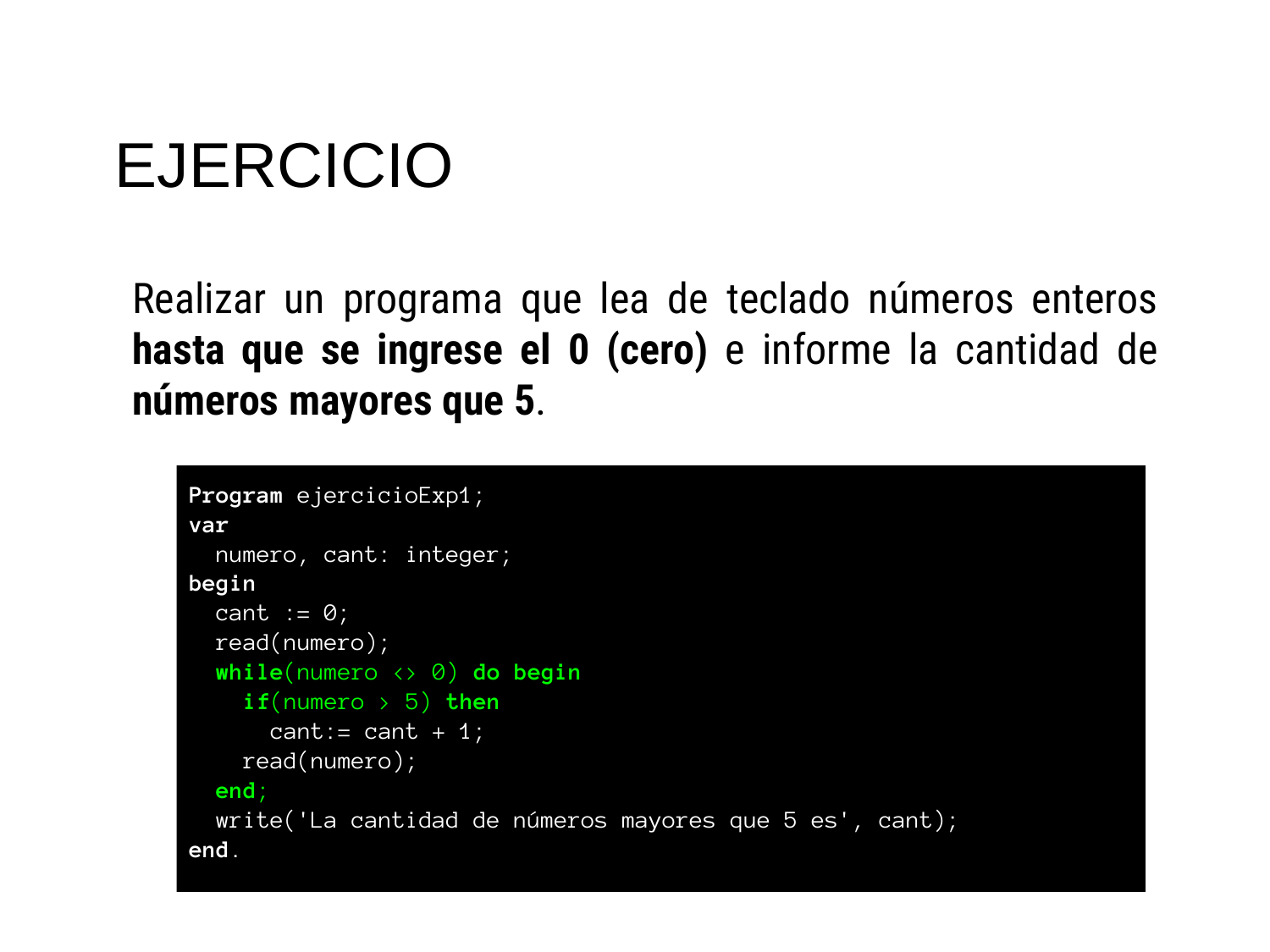

6
EJERCICIO
Realizar un programa que lea de teclado números enteros hasta que se ingrese el 0 (cero) e informe la cantidad de números mayores que 5.
Program ejercicioExp1;
var
  numero, cant: integer;
begin
  cant := 0;
  read(numero);
  while(numero <> 0) do begin
    if(numero > 5) then
      cant:= cant + 1;
    read(numero);
  end;
  write('La cantidad de números mayores que 5 es', cant);
end.